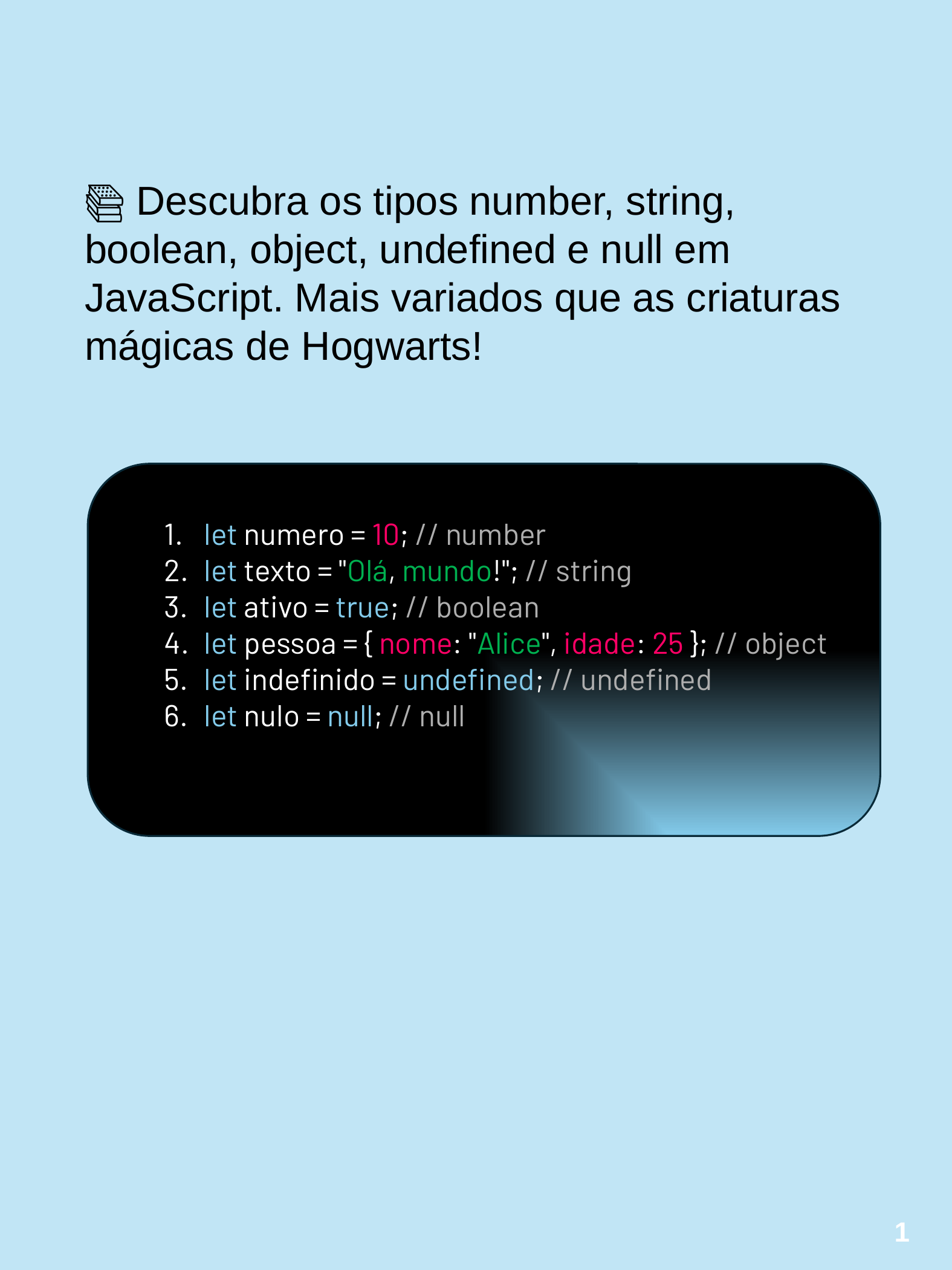

📚 Descubra os tipos number, string, boolean, object, undefined e null em JavaScript. Mais variados que as criaturas mágicas de Hogwarts!

 let numero = 10; // number
 let texto = "Olá, mundo!"; // string
 let ativo = true; // boolean
 let pessoa = { nome: "Alice", idade: 25 }; // object
 let indefinido = undefined; // undefined
 let nulo = null; // null

1